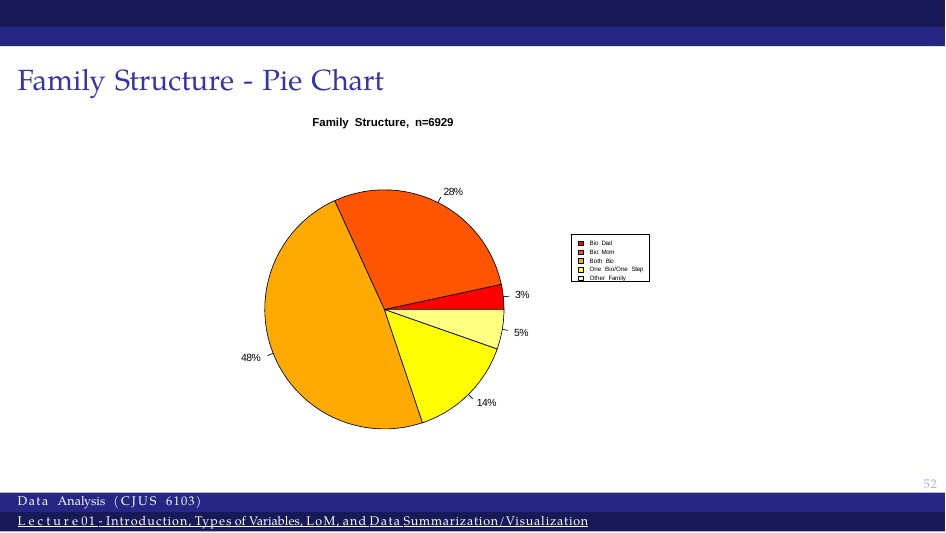

# Family Structure - Pie Chart
Family Structure, n=6929
28%

Bio Dad Bio Mom Both Bio
One Bio/One Step Other Family

3%

5%

48%
14%
52
Data Analysis (CJUS 6103)
Lecture 01 - Introduction, Types of Variables, LoM, and Data Summarization/Visualization